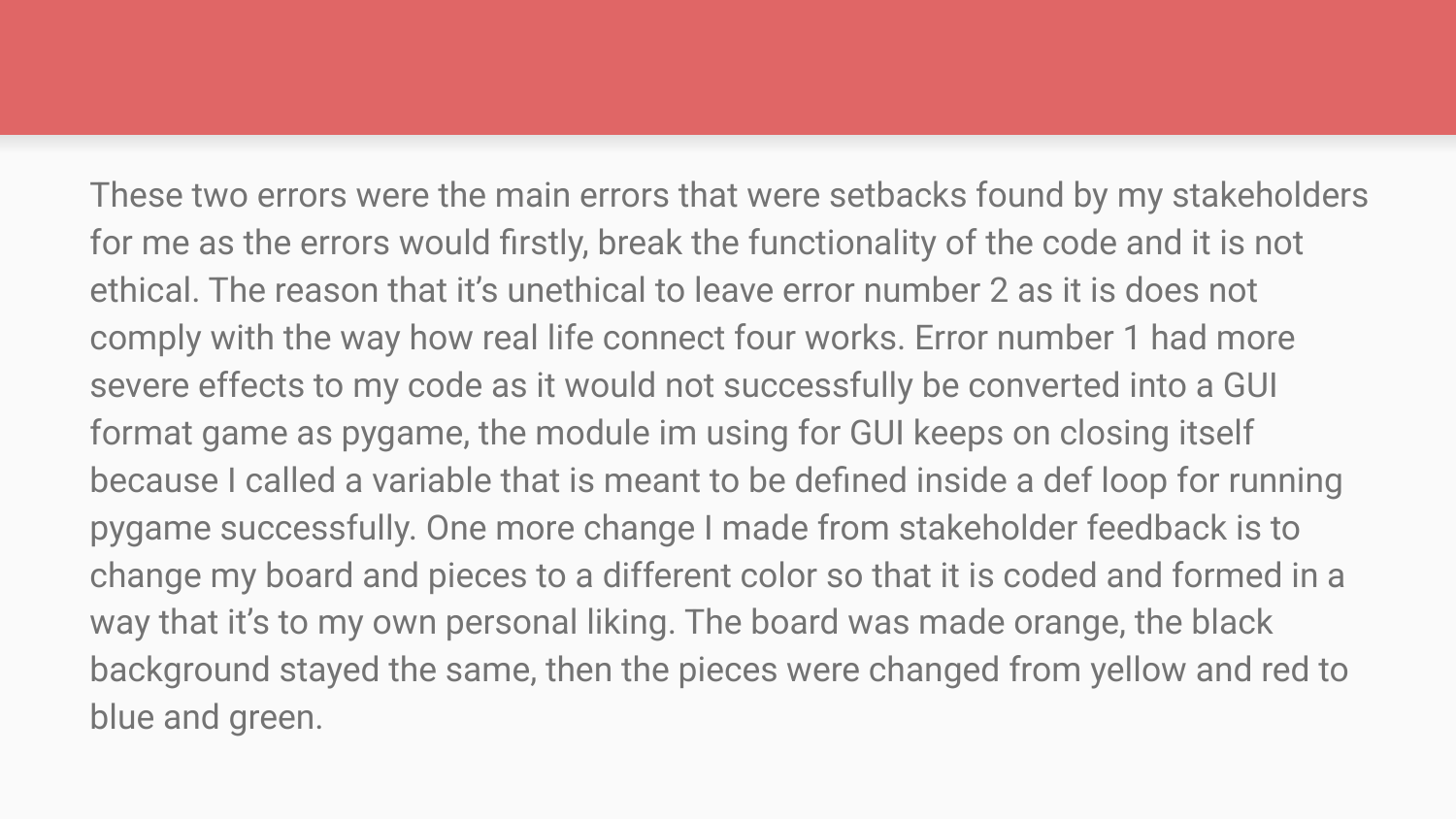

#
These two errors were the main errors that were setbacks found by my stakeholders for me as the errors would firstly, break the functionality of the code and it is not ethical. The reason that it’s unethical to leave error number 2 as it is does not comply with the way how real life connect four works. Error number 1 had more severe effects to my code as it would not successfully be converted into a GUI format game as pygame, the module im using for GUI keeps on closing itself because I called a variable that is meant to be defined inside a def loop for running pygame successfully. One more change I made from stakeholder feedback is to change my board and pieces to a different color so that it is coded and formed in a way that it’s to my own personal liking. The board was made orange, the black background stayed the same, then the pieces were changed from yellow and red to blue and green.